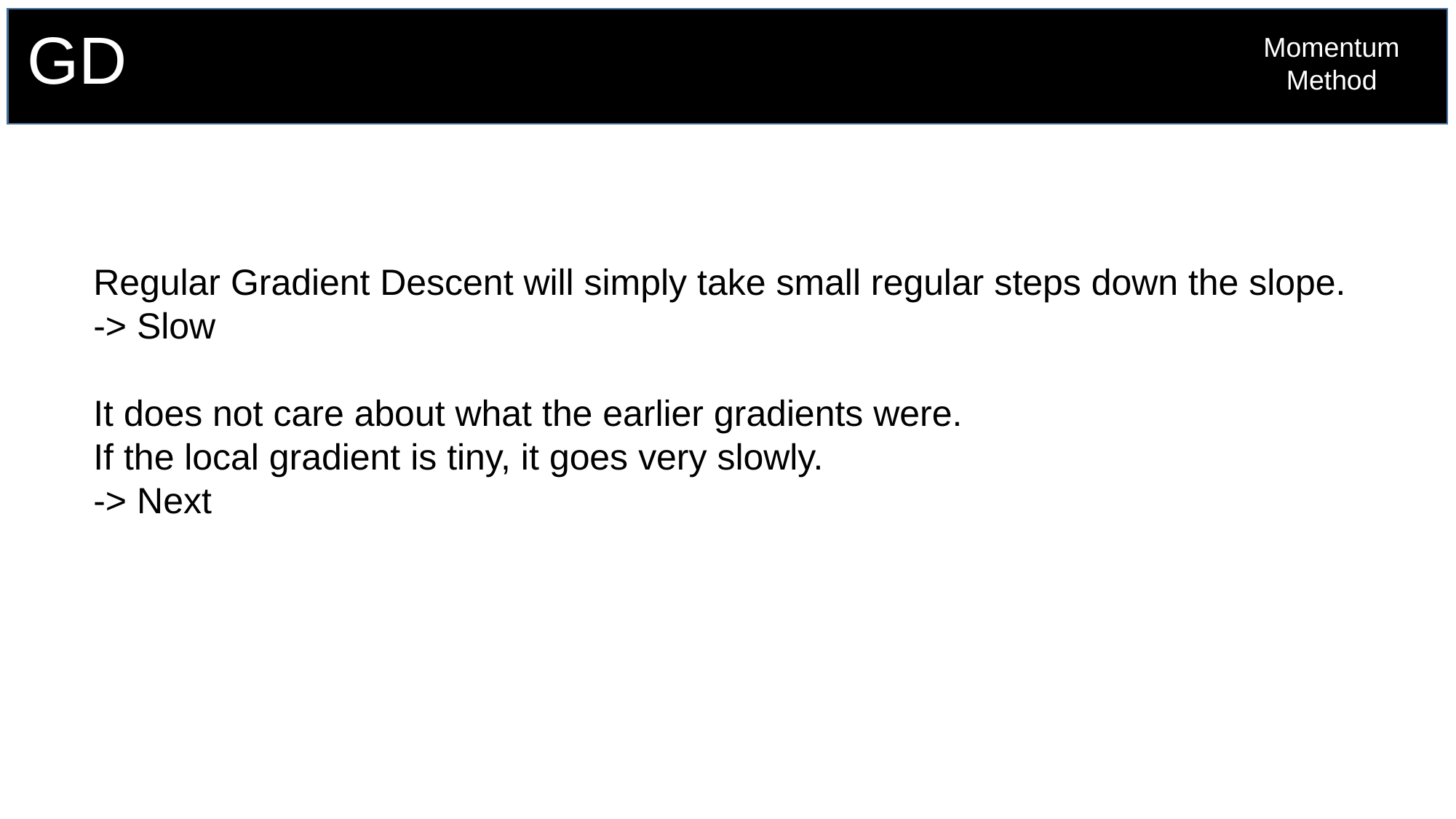

# GD

Momentum
Method
Regular Gradient Descent will simply take small regular steps down the slope.
-> Slow

It does not care about what the earlier gradients were.
If the local gradient is tiny, it goes very slowly.
-> Next